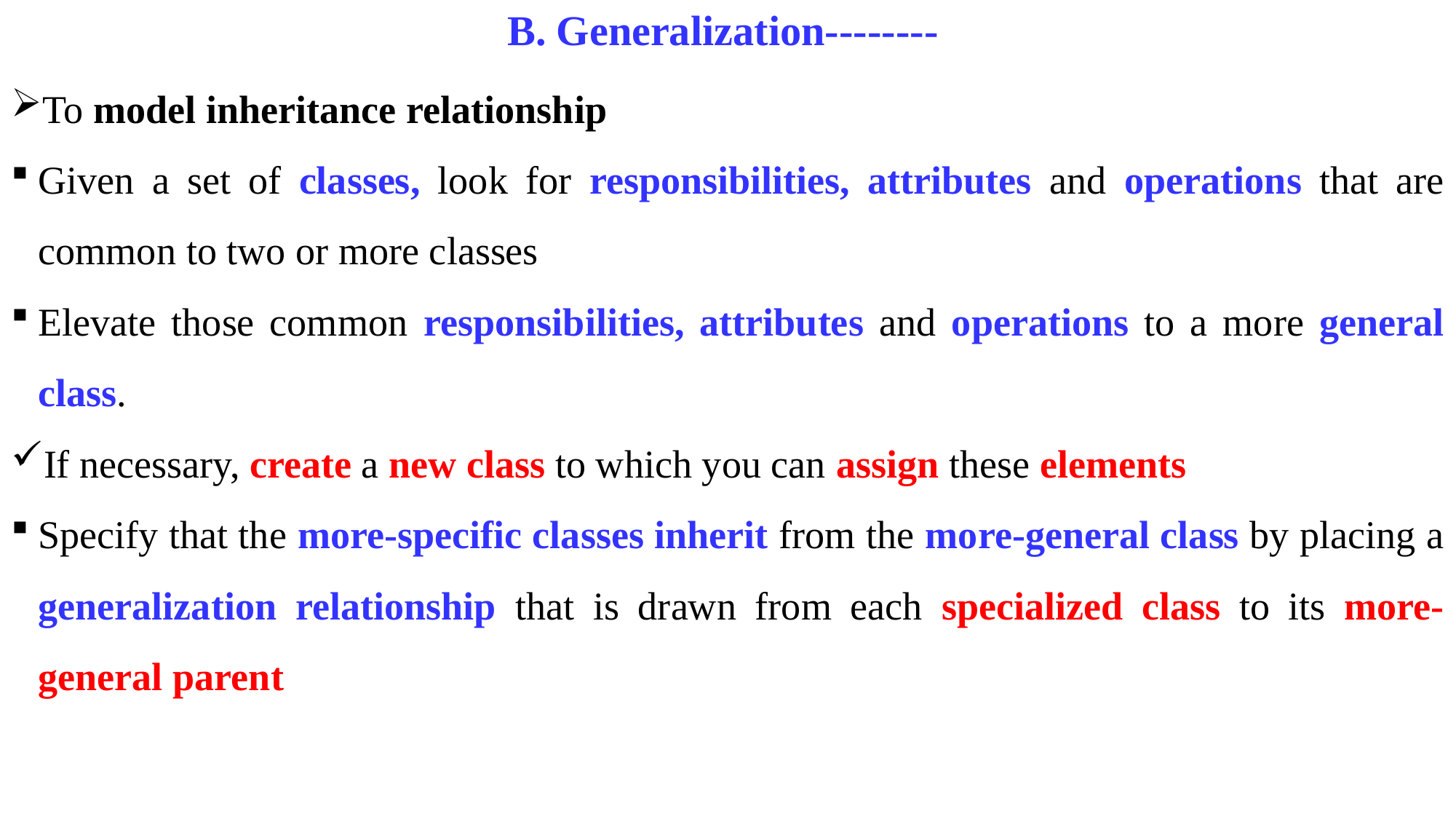

# B. Generalization--------
To model inheritance relationship
Given a set of classes, look for responsibilities, attributes and operations that are common to two or more classes
Elevate those common responsibilities, attributes and operations to a more general class.
If necessary, create a new class to which you can assign these elements
Specify that the more-specific classes inherit from the more-general class by placing a generalization relationship that is drawn from each specialized class to its more-general parent
23